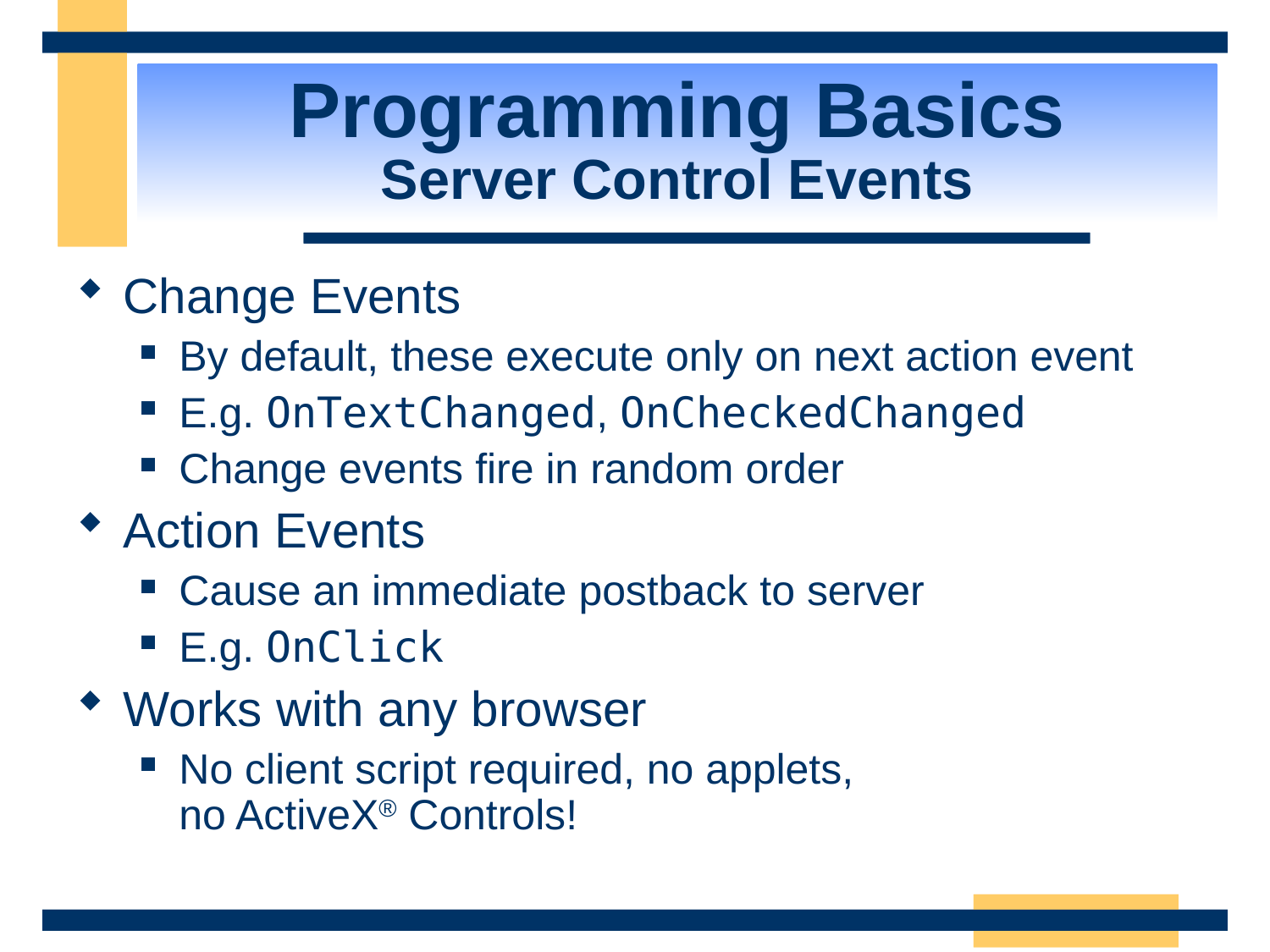

Programming Basics
Server Control Events
Change Events
By default, these execute only on next action event
E.g. OnTextChanged, OnCheckedChanged
Change events fire in random order
Action Events
Cause an immediate postback to server
E.g. OnClick
Works with any browser
No client script required, no applets,
no ActiveX® Controls!